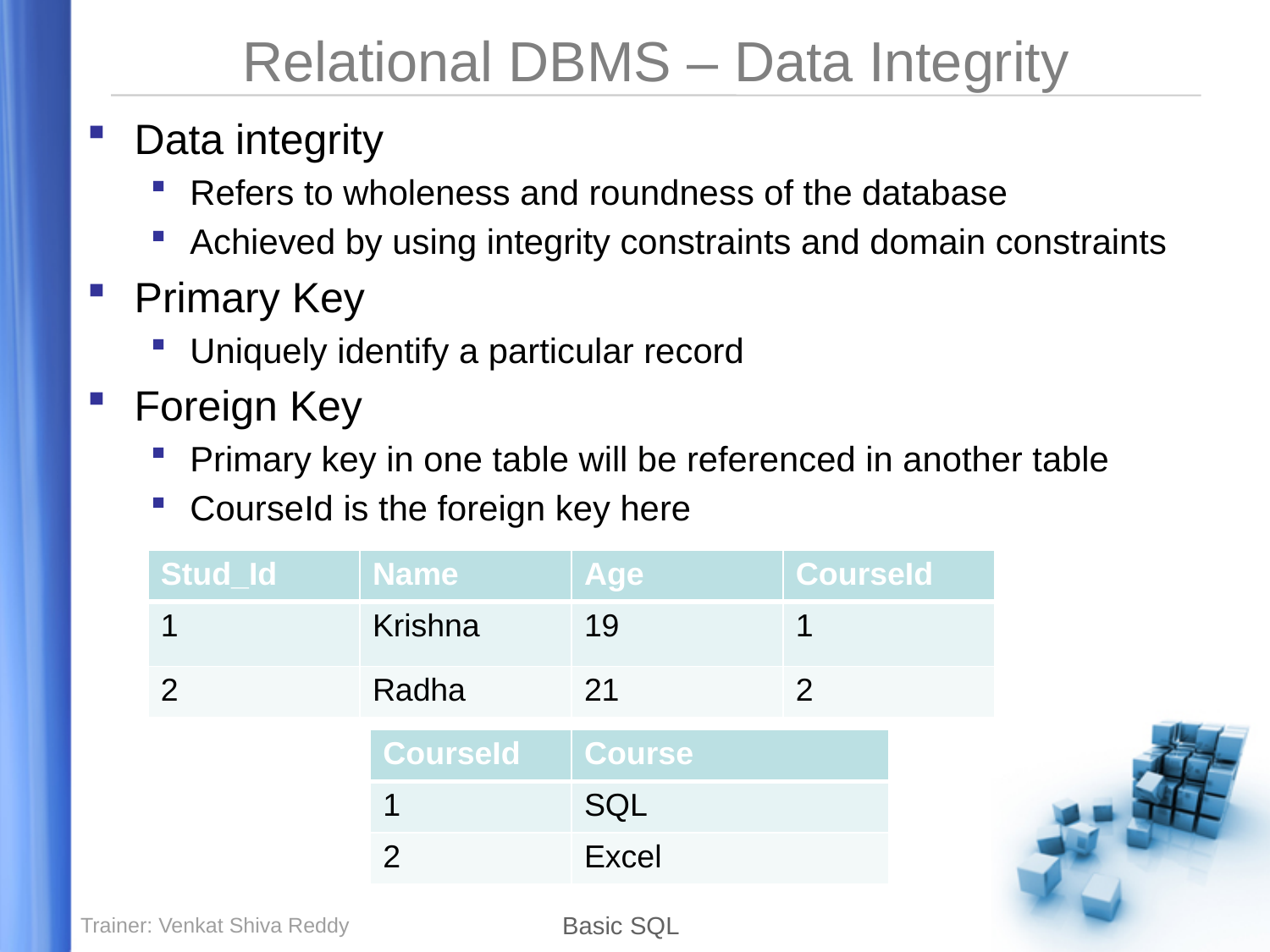

# Relational DBMS – Data Integrity
Data integrity
Refers to wholeness and roundness of the database
Achieved by using integrity constraints and domain constraints
Primary Key
Uniquely identify a particular record
Foreign Key
Primary key in one table will be referenced in another table
CourseId is the foreign key here

| Stud\_Id | Name | Age | CourseId |
| --- | --- | --- | --- |
| 1 | Krishna | 19 | 1 |
| 2 | Radha | 21 | 2 |
| CourseId | Course |
| --- | --- |
| 1 | SQL |
| 2 | Excel |